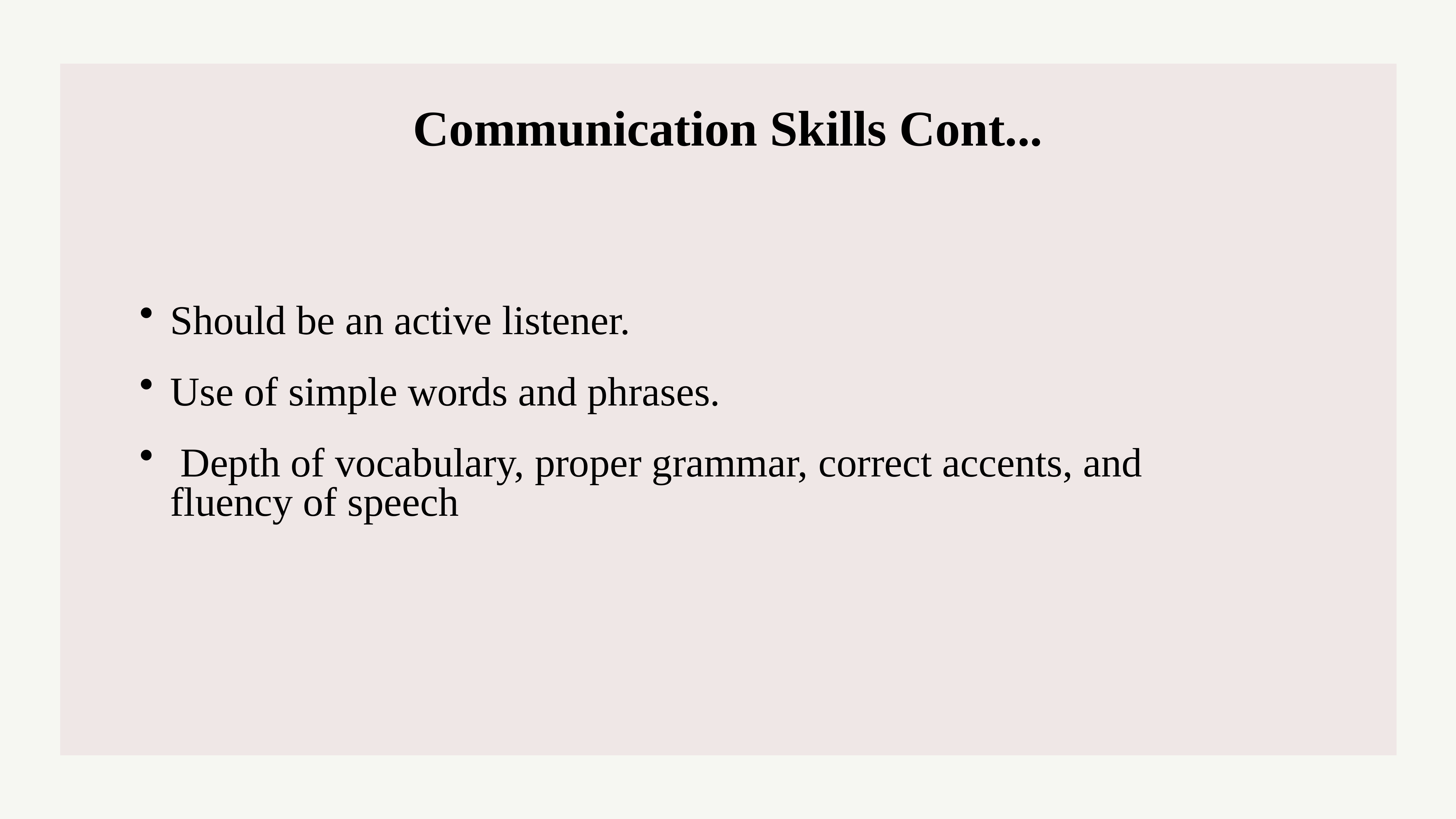

Communication Skills Cont...

Should be an active listener.
Use of simple words and phrases.
 Depth of vocabulary, proper grammar, correct accents, and fluency of speech